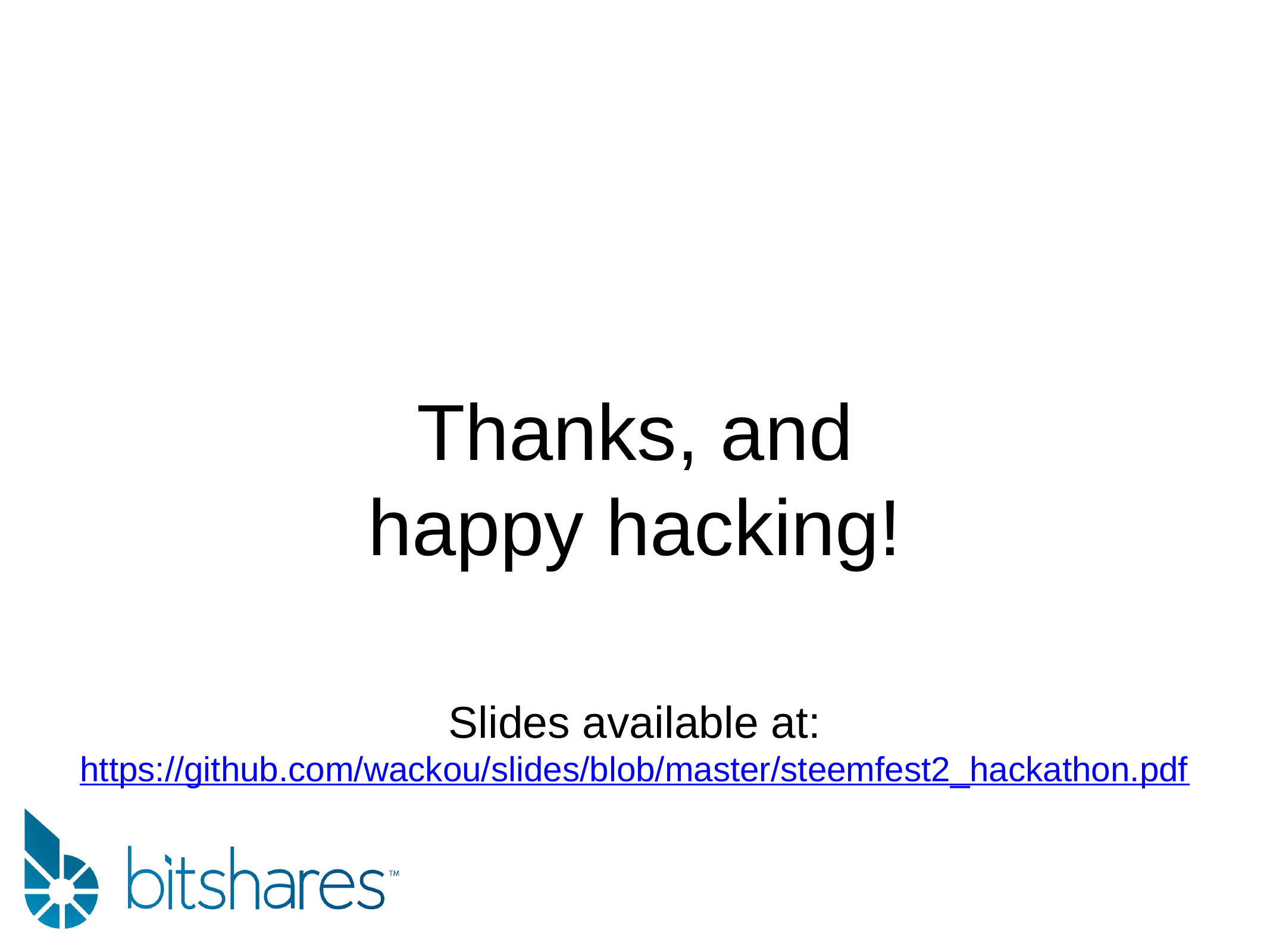

# Thanks, and
happy hacking!
Slides available at:
https://github.com/wackou/slides/blob/master/steemfest2_hackathon.pdf